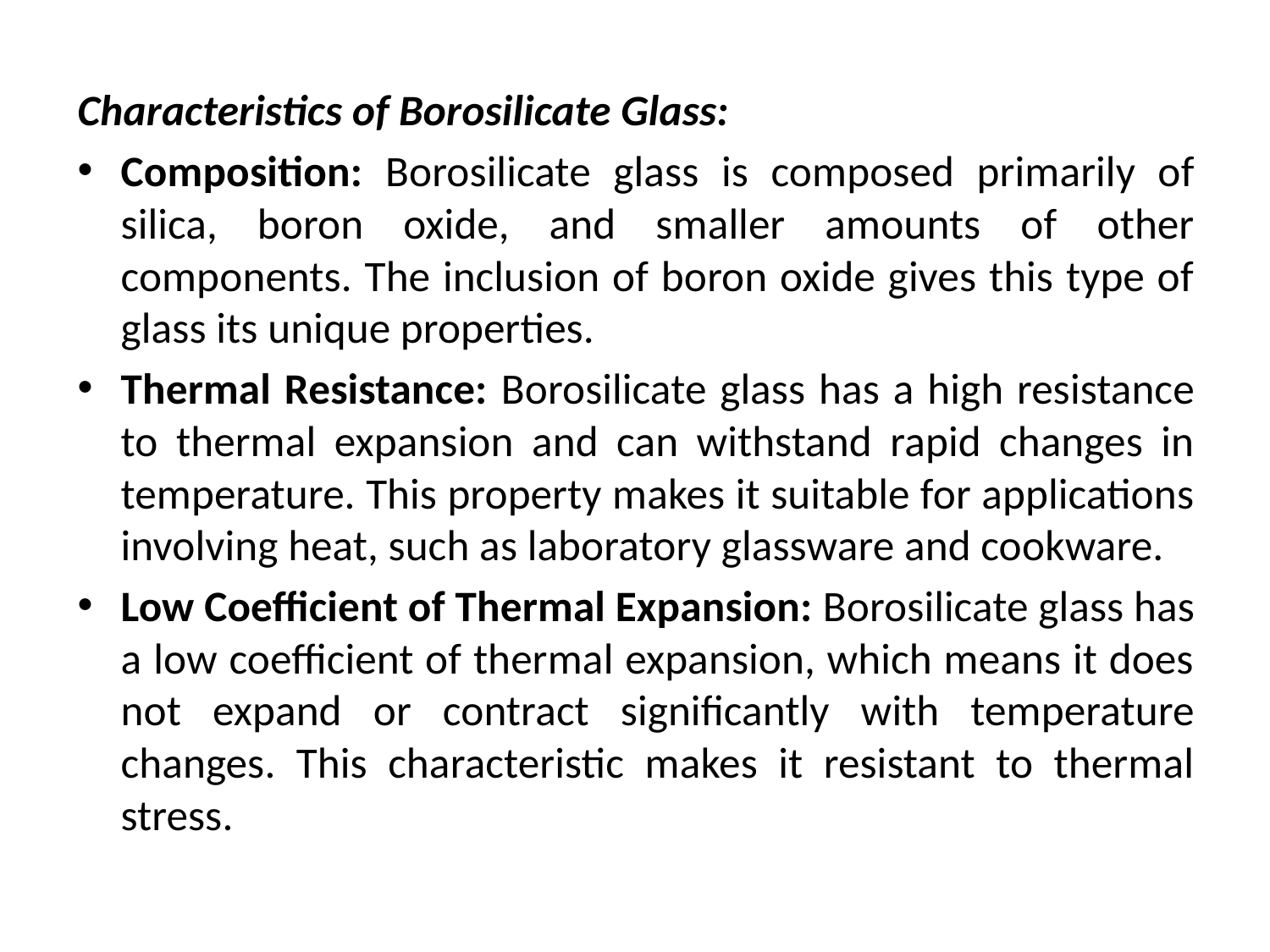

Characteristics of Borosilicate Glass:
Composition: Borosilicate glass is composed primarily of silica, boron oxide, and smaller amounts of other components. The inclusion of boron oxide gives this type of glass its unique properties.
Thermal Resistance: Borosilicate glass has a high resistance to thermal expansion and can withstand rapid changes in temperature. This property makes it suitable for applications involving heat, such as laboratory glassware and cookware.
Low Coefficient of Thermal Expansion: Borosilicate glass has a low coefficient of thermal expansion, which means it does not expand or contract significantly with temperature changes. This characteristic makes it resistant to thermal stress.